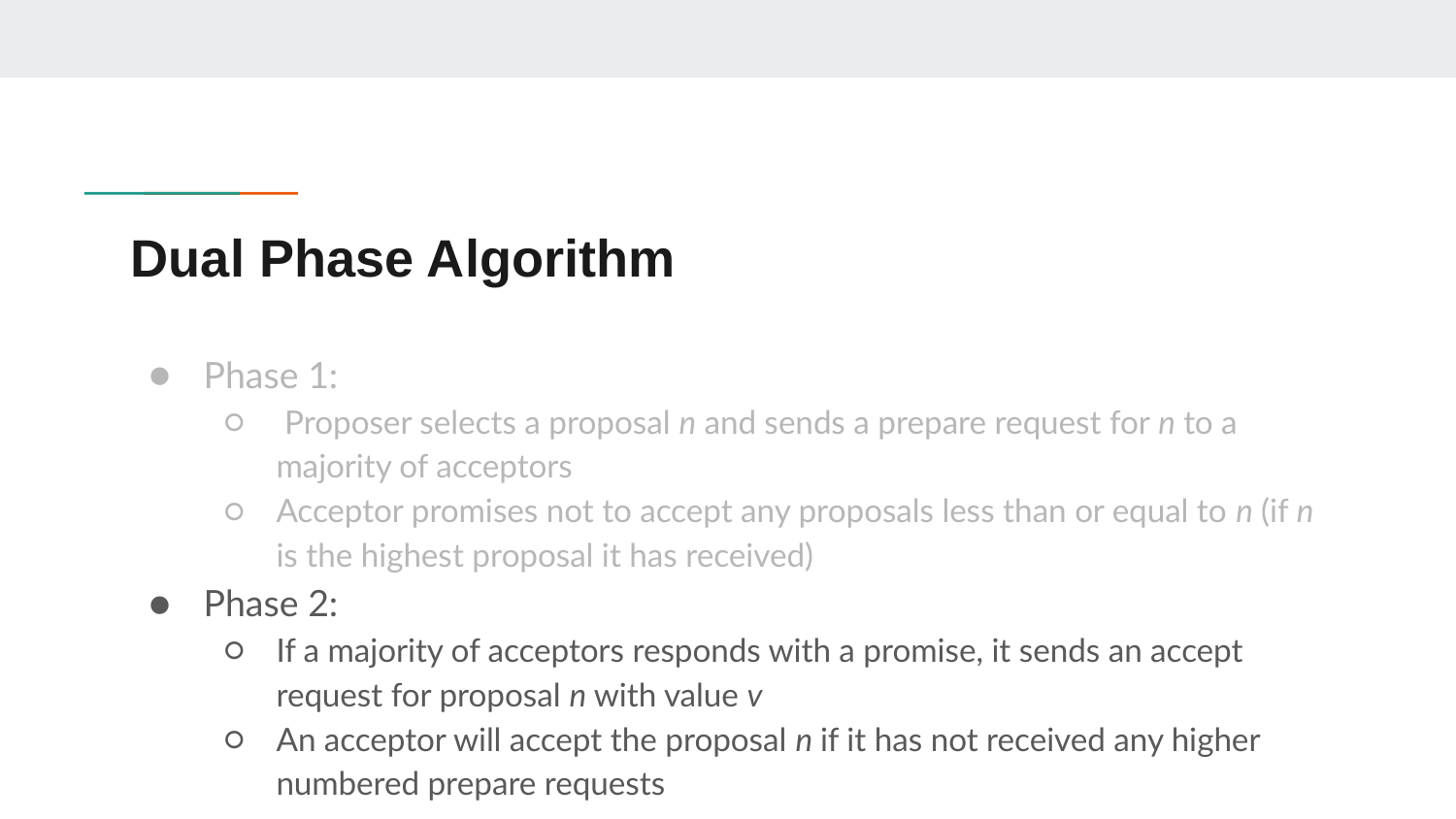

# Dual Phase Algorithm
Phase 1:
 Proposer selects a proposal n and sends a prepare request for n to a majority of acceptors
Acceptor promises not to accept any proposals less than or equal to n (if n is the highest proposal it has received)
Phase 2:
If a majority of acceptors responds with a promise, it sends an accept request for proposal n with value v
An acceptor will accept the proposal n if it has not received any higher numbered prepare requests